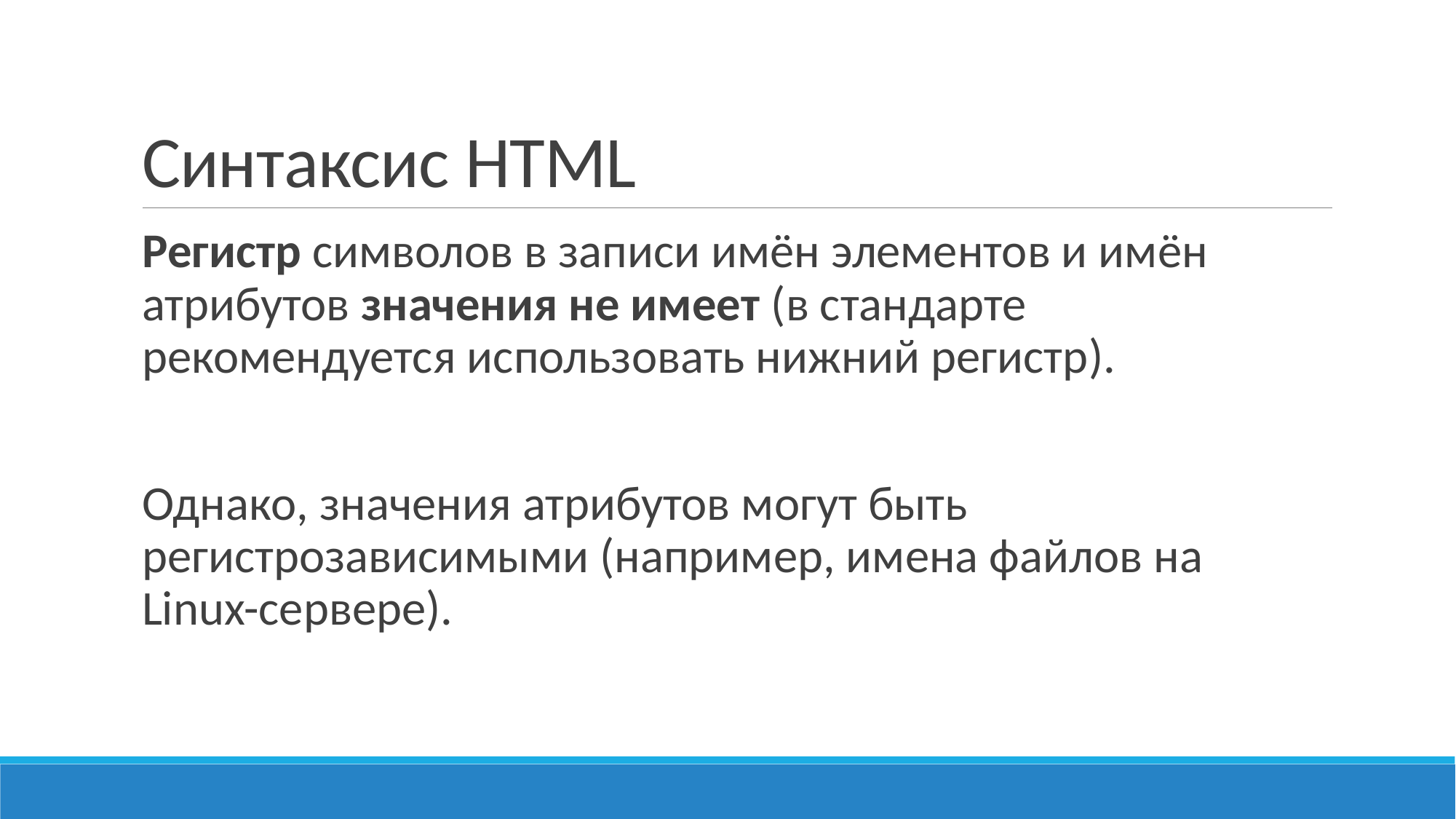

# Синтаксис HTML
Регистр символов в записи имён элементов и имён атрибутов значения не имеет (в стандарте рекомендуется использовать нижний регистр).

Однако, значения атрибутов могут быть регистрозависимыми (например, имена файлов на Linux-сервере).